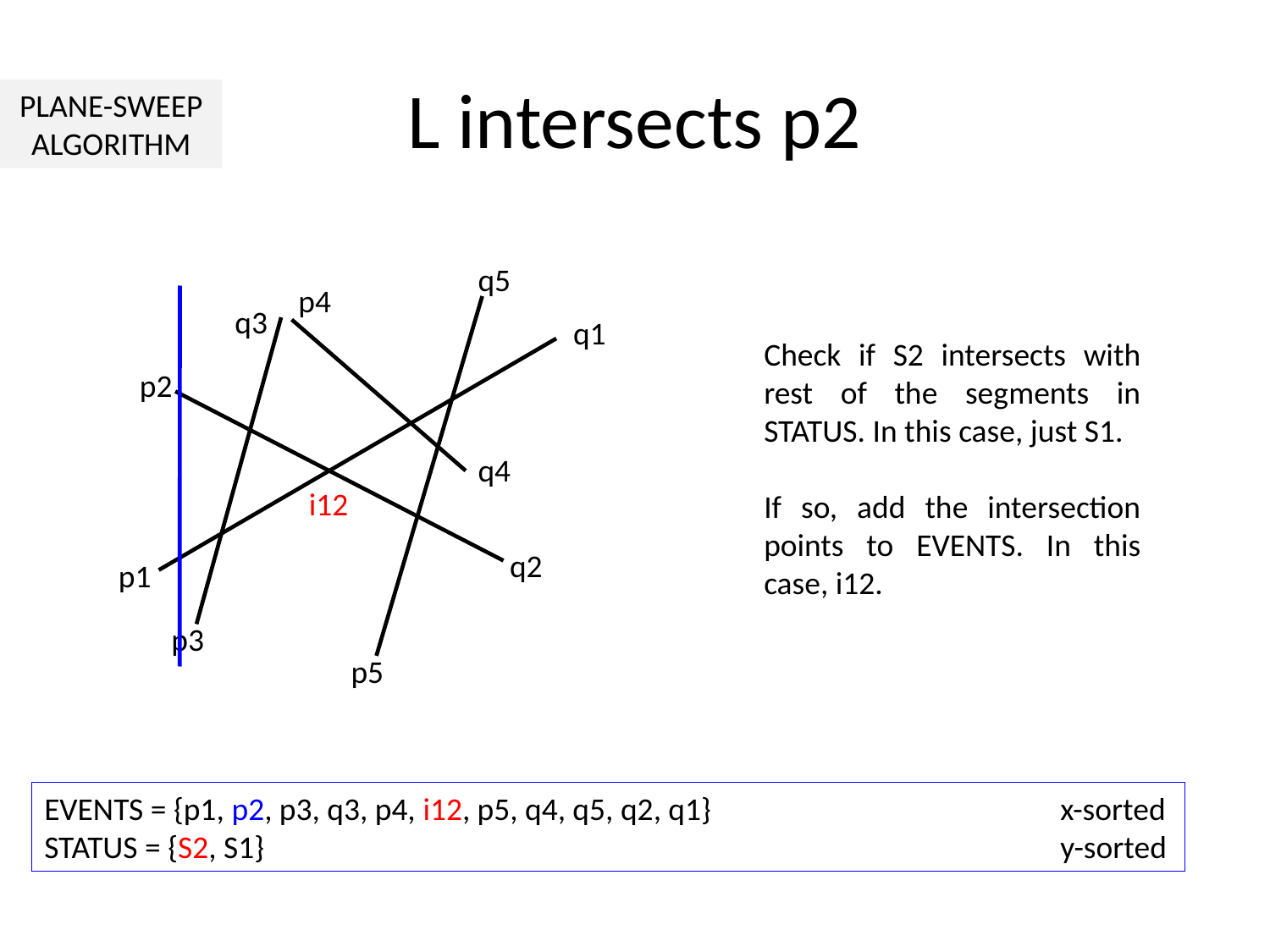

# L intersects p2
PLANE-SWEEP
ALGORITHM
q5
p4
q3
q1
Check if S2 intersects with rest of the segments in STATUS. In this case, just S1.

If so, add the intersection points to EVENTS. In this case, i12.
p2
q4
i12
q2
p1
p3
p5
EVENTS = {p1, p2, p3, q3, p4, i12, p5, q4, q5, q2, q1}			x-sorted
STATUS = {S2, S1}							y-sorted